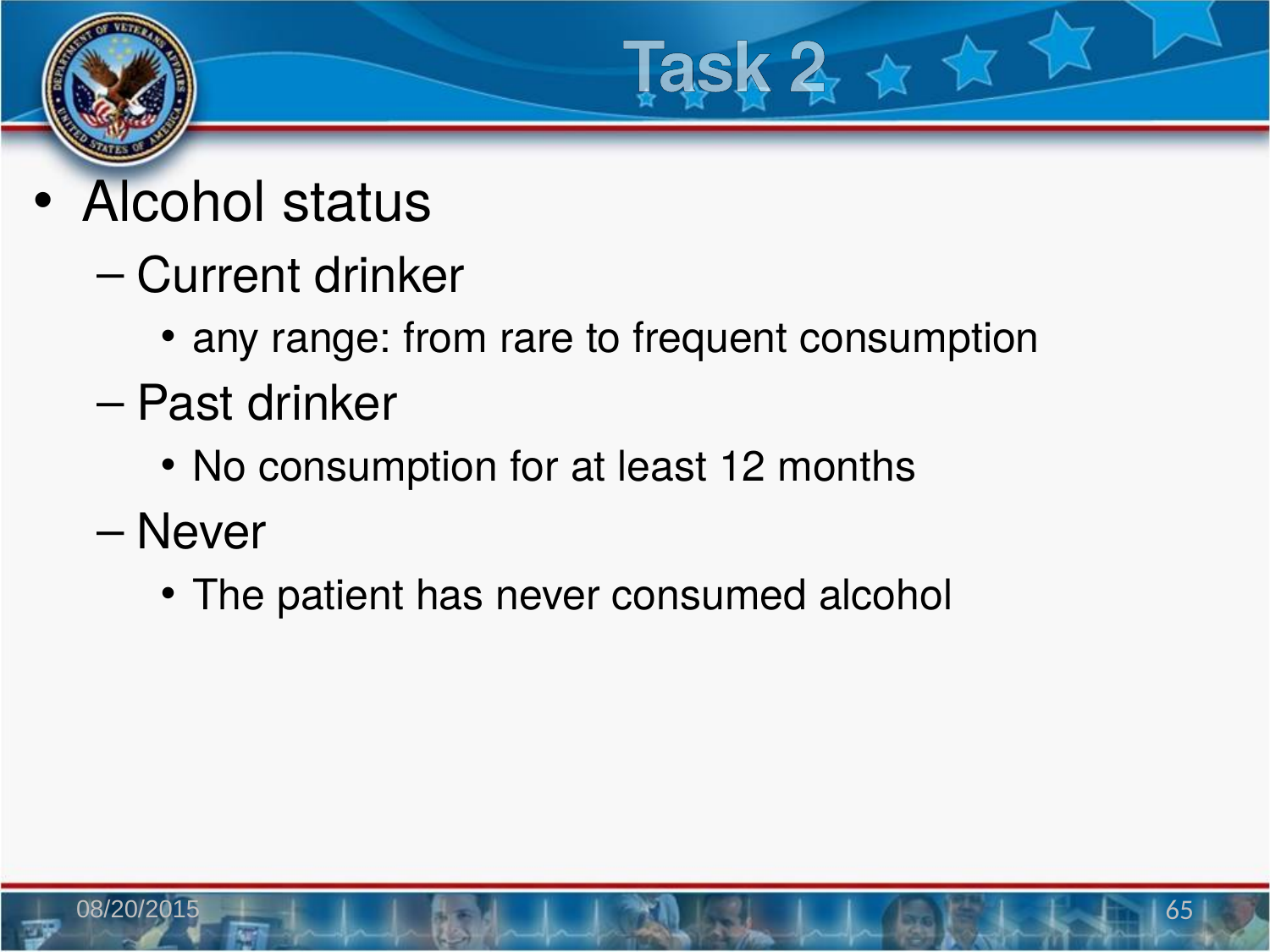

# Task 2
Alcohol status
Current drinker
any range: from rare to frequent consumption
Past drinker
No consumption for at least 12 months
Never
The patient has never consumed alcohol
08/20/2015
65